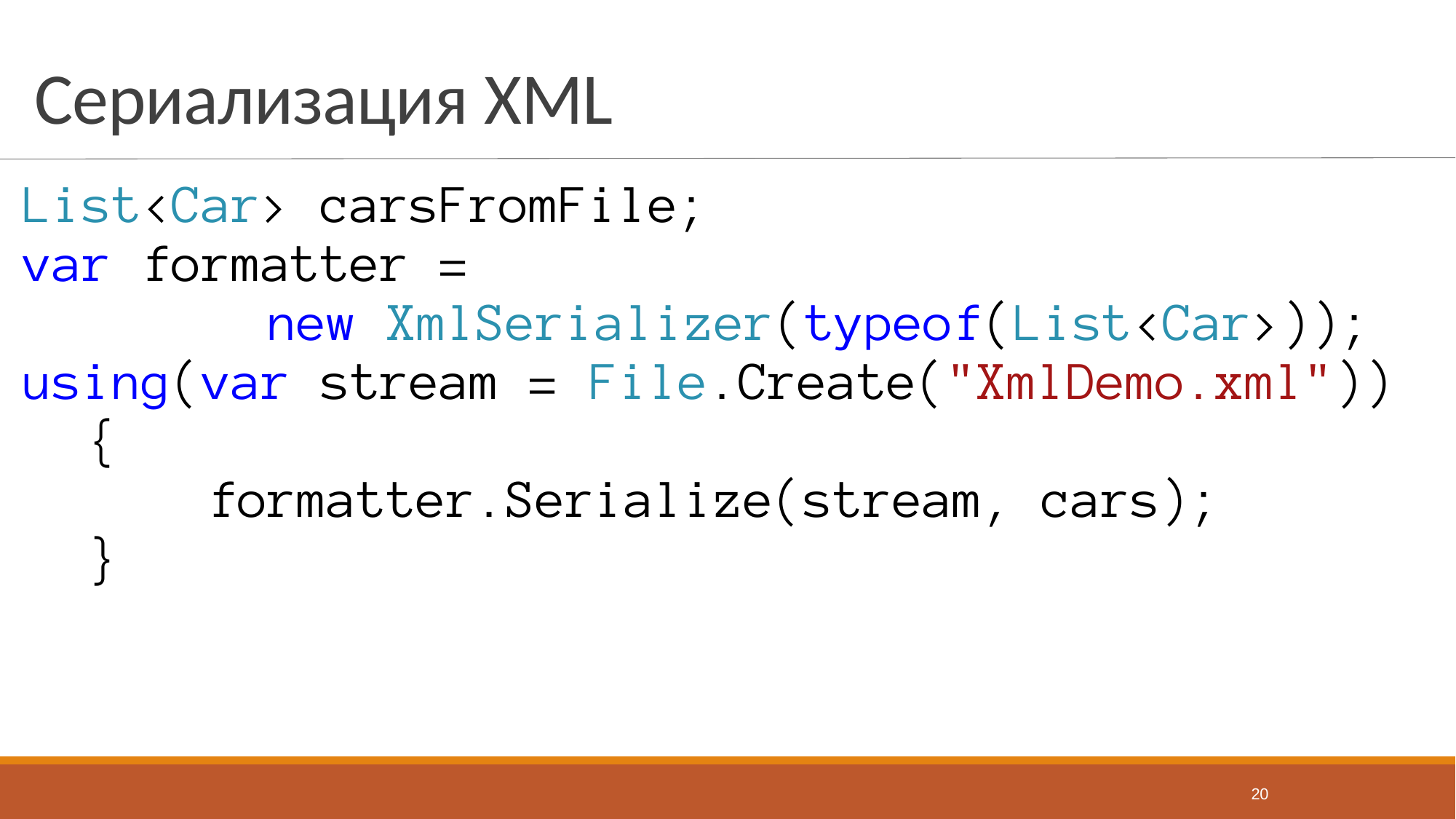

# Сериализация XML
List<Car> carsFromFile;
var formatter =
      new XmlSerializer(typeof(List<Car>));
using(var stream = File.Create("XmlDemo.xml"))
{
    formatter.Serialize(stream, cars);
}
20